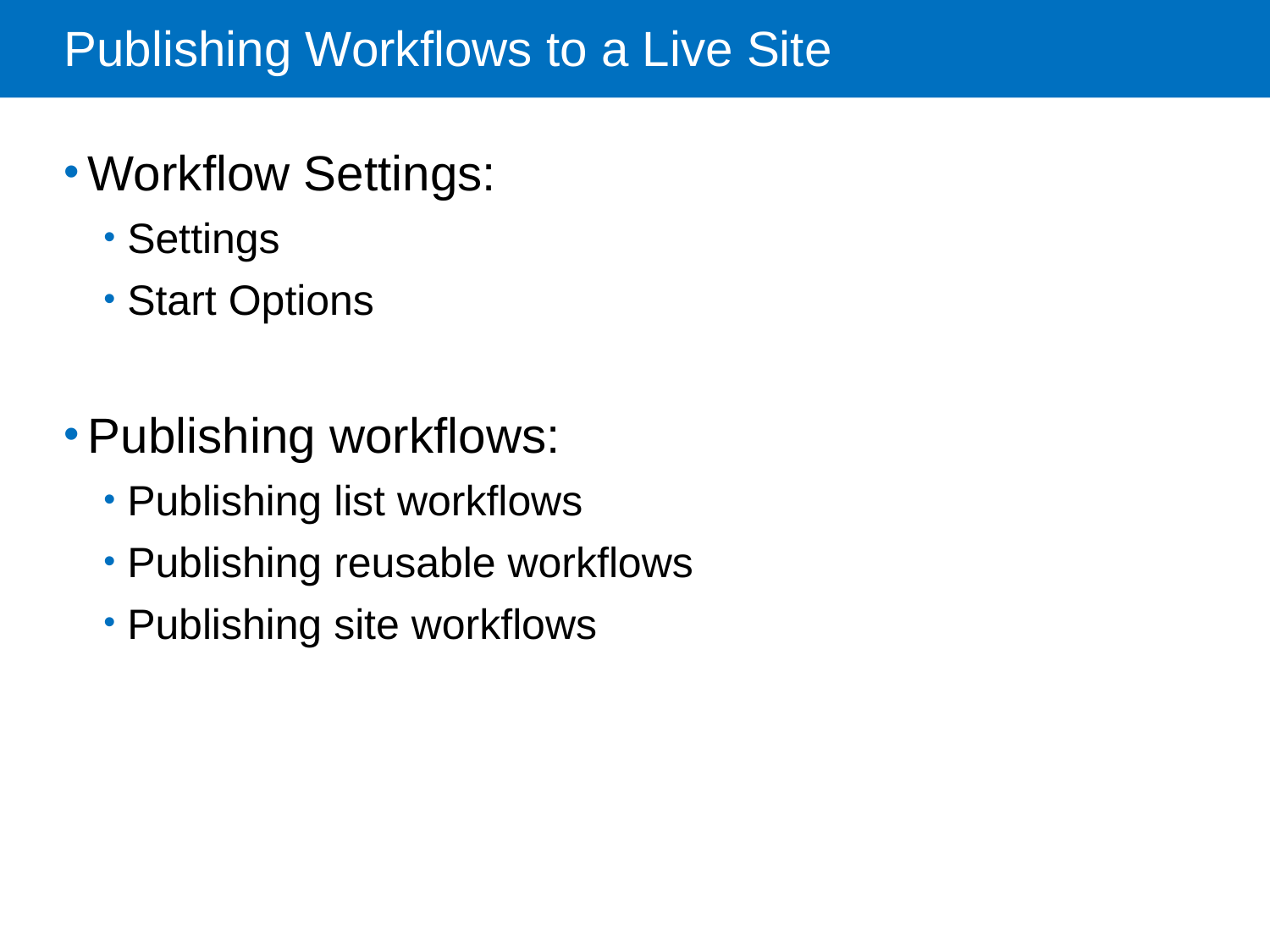

# Publishing Workflows to a Live Site
Workflow Settings:
Settings
Start Options

Publishing workflows:
Publishing list workflows
Publishing reusable workflows
Publishing site workflows